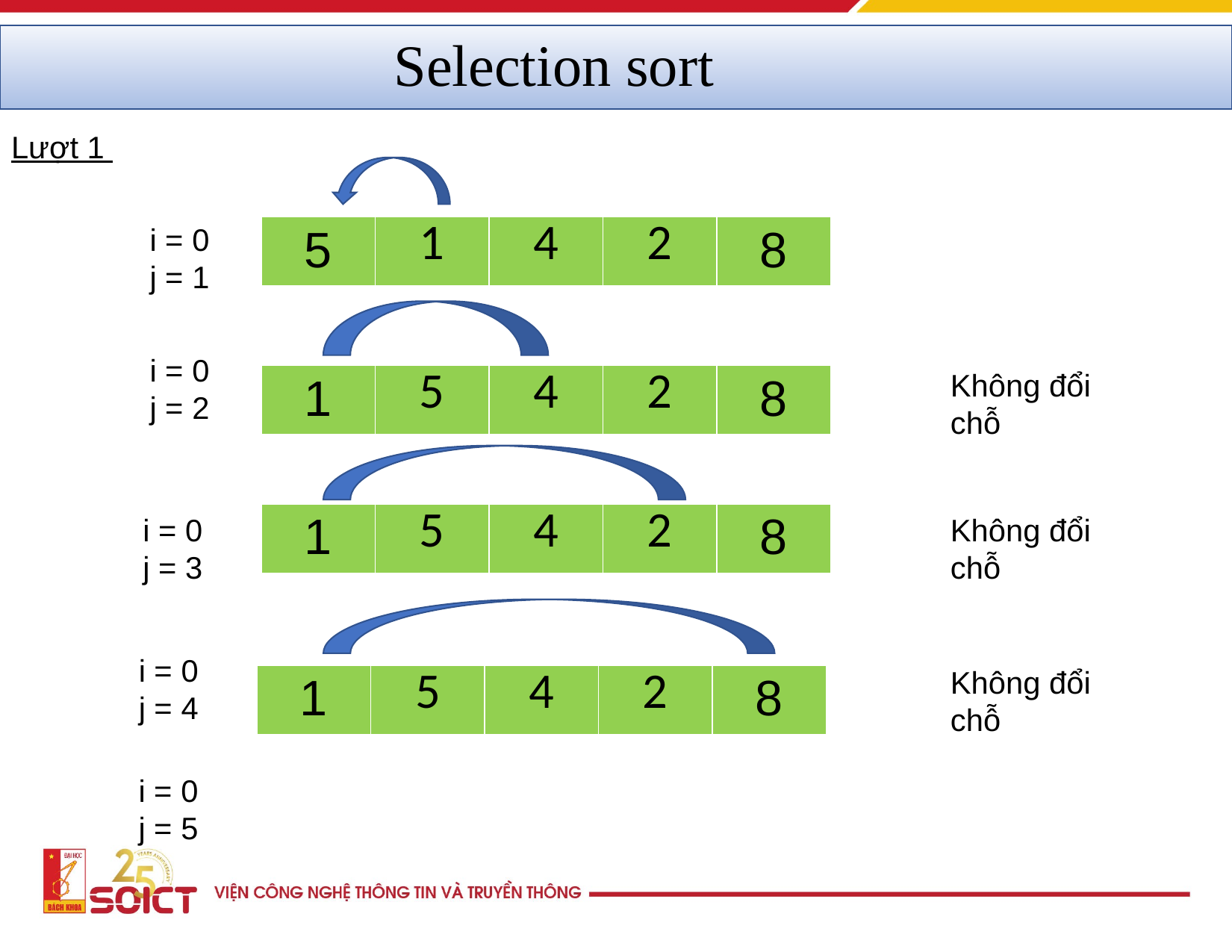

# Selection sort

Lượt 1
i = 0
j = 1

| 5 | 1 | 4 | 2 | 8 |
| --- | --- | --- | --- | --- |

i = 0
j = 2
Không đổi chỗ
| 1 | 5 | 4 | 2 | 8 |
| --- | --- | --- | --- | --- |

| 1 | 5 | 4 | 2 | 8 |
| --- | --- | --- | --- | --- |
i = 0
j = 3
Không đổi chỗ
i = 0
j = 4
Không đổi chỗ
| 1 | 5 | 4 | 2 | 8 |
| --- | --- | --- | --- | --- |
i = 0
j = 5